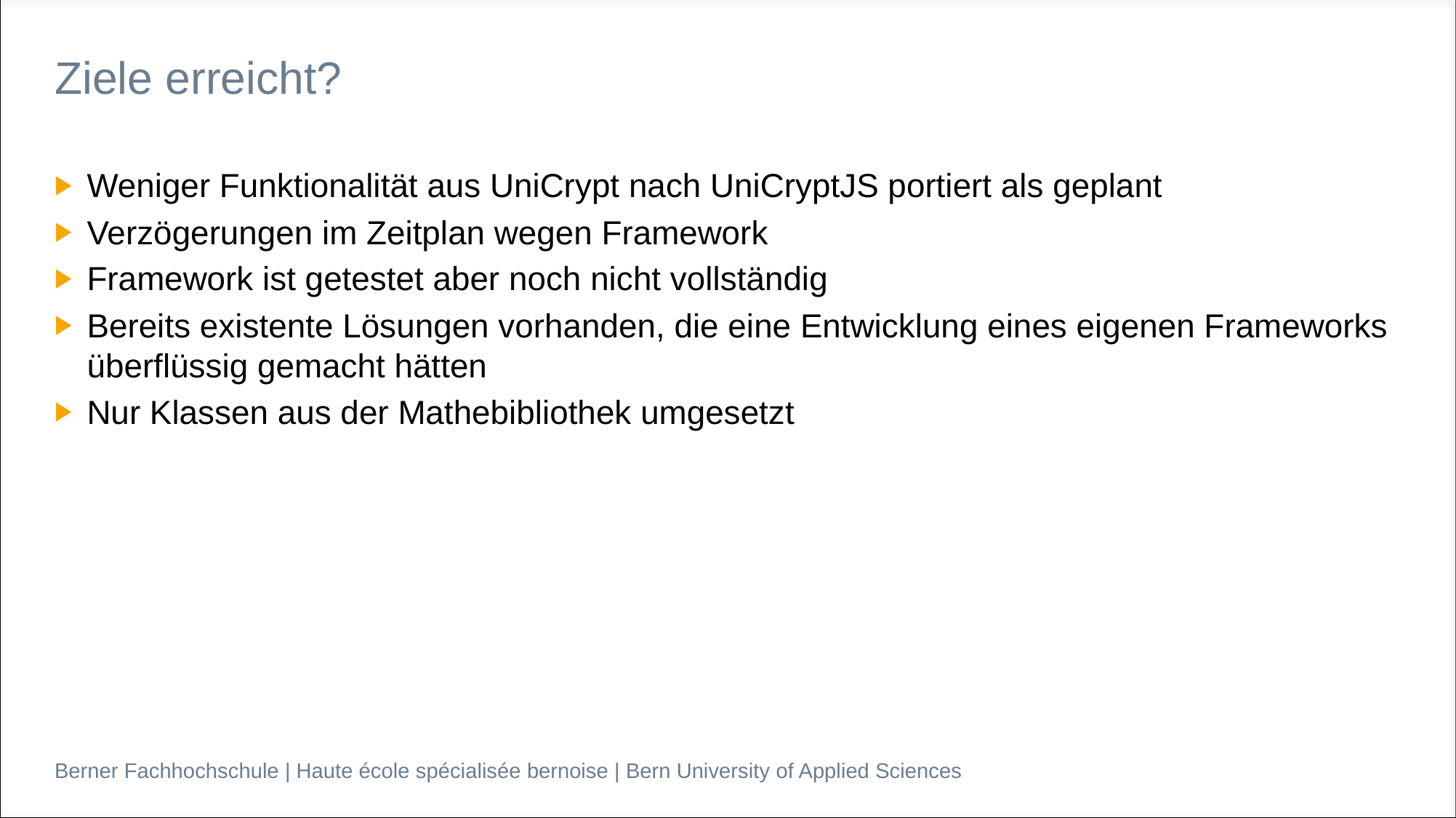

# Ziele erreicht?
Weniger Funktionalität aus UniCrypt nach UniCryptJS portiert als geplant
Verzögerungen im Zeitplan wegen Framework
Framework ist getestet aber noch nicht vollständig
Bereits existente Lösungen vorhanden, die eine Entwicklung eines eigenen Frameworks überflüssig gemacht hätten
Nur Klassen aus der Mathebibliothek umgesetzt